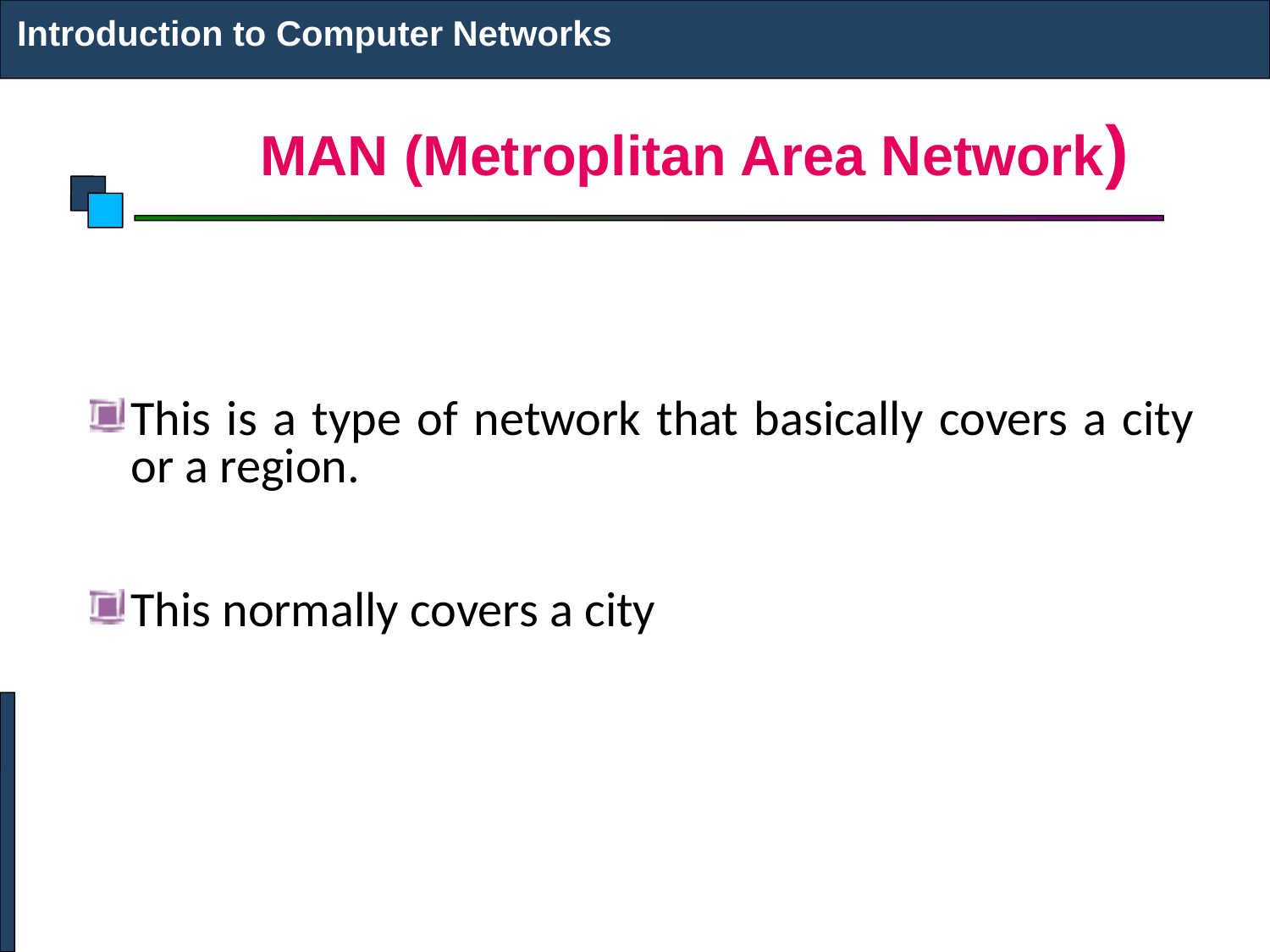

Introduction to Computer Networks
# MAN (Metroplitan Area Network)

This is a type of network that basically covers a city or a region.

This normally covers a city